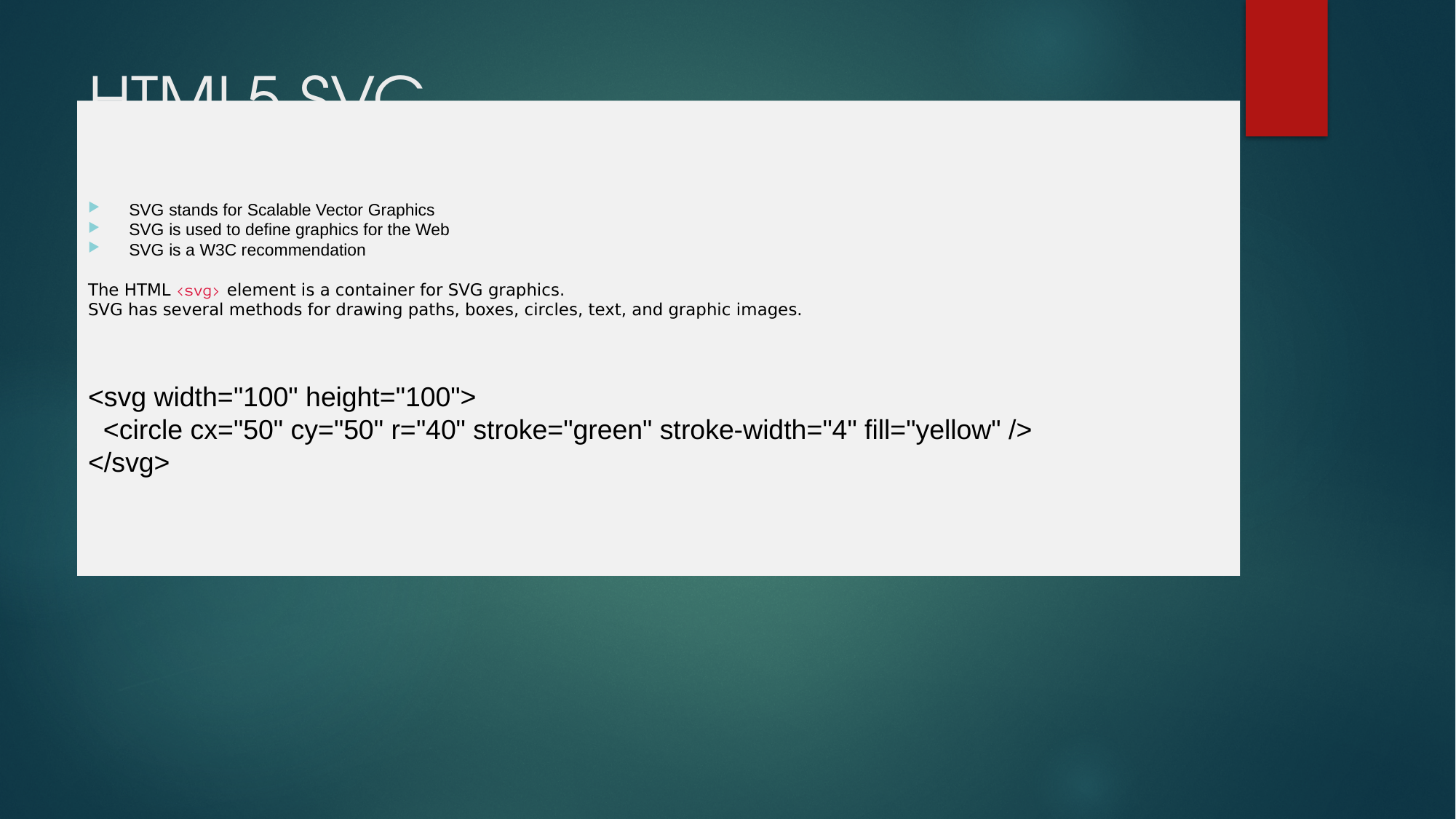

# HTML5 SVG
SVG stands for Scalable Vector Graphics
SVG is used to define graphics for the Web
SVG is a W3C recommendation

The HTML <svg> element is a container for SVG graphics.
SVG has several methods for drawing paths, boxes, circles, text, and graphic images.

<svg width="100" height="100">
  <circle cx="50" cy="50" r="40" stroke="green" stroke-width="4" fill="yellow" />
</svg>